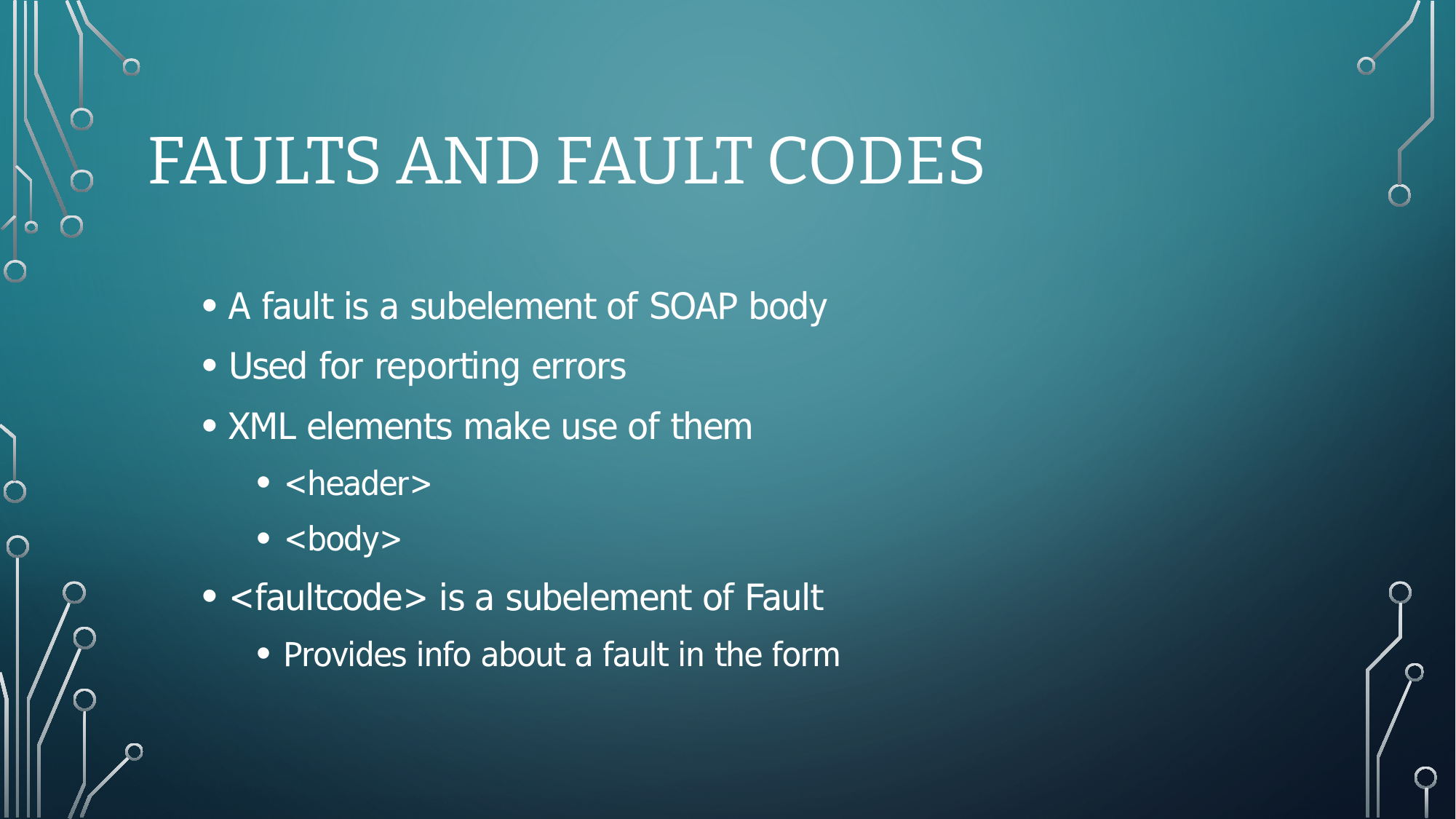

# Faults and fault codes
A fault is a subelement of SOAP body
Used for reporting errors
XML elements make use of them
<header>
<body>
<faultcode> is a subelement of Fault
Provides info about a fault in the form